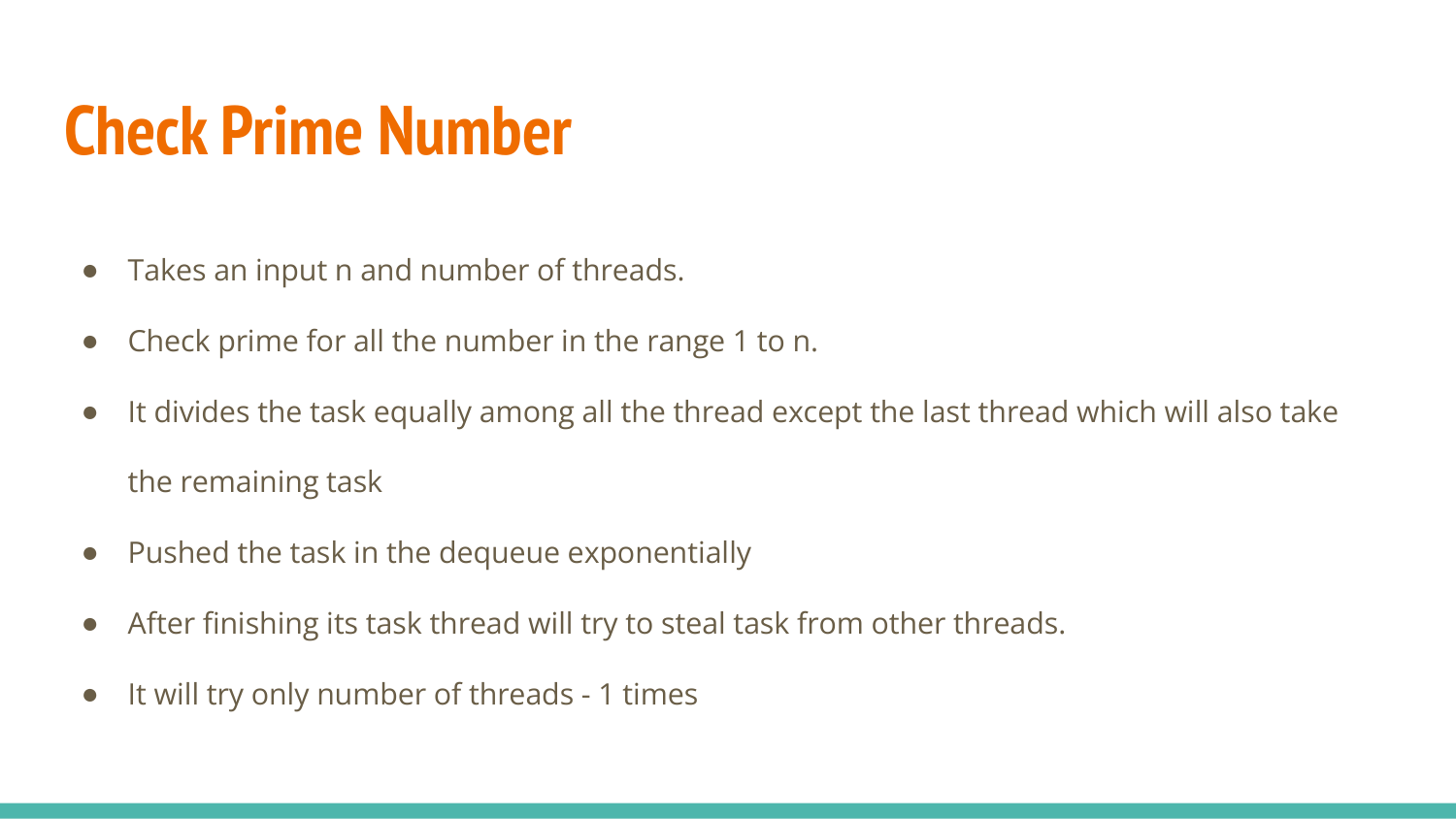

# Check Prime Number
Takes an input n and number of threads.
Check prime for all the number in the range 1 to n.
It divides the task equally among all the thread except the last thread which will also take the remaining task
Pushed the task in the dequeue exponentially
After finishing its task thread will try to steal task from other threads.
It will try only number of threads - 1 times